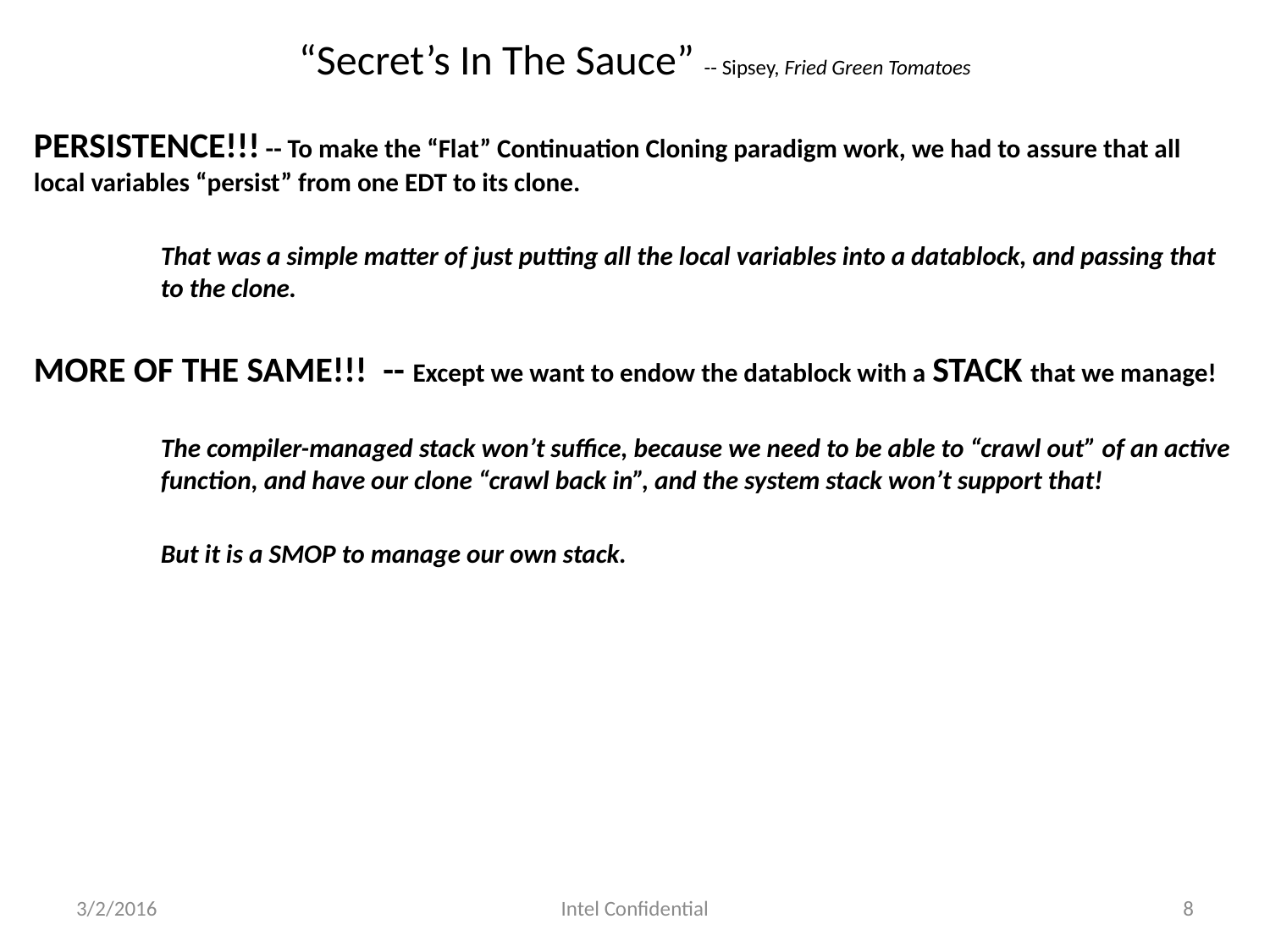

# “Secret’s In The Sauce” -- Sipsey, Fried Green Tomatoes
PERSISTENCE!!! -- To make the “Flat” Continuation Cloning paradigm work, we had to assure that all local variables “persist” from one EDT to its clone.

	That was a simple matter of just putting all the local variables into a datablock, and passing that 	to the clone.

MORE OF THE SAME!!!  -- Except we want to endow the datablock with a STACK that we manage!

	The compiler-managed stack won’t suffice, because we need to be able to “crawl out” of an active 	function, and have our clone “crawl back in”, and the system stack won’t support that!

	But it is a SMOP to manage our own stack.
3/2/2016
Intel Confidential
8